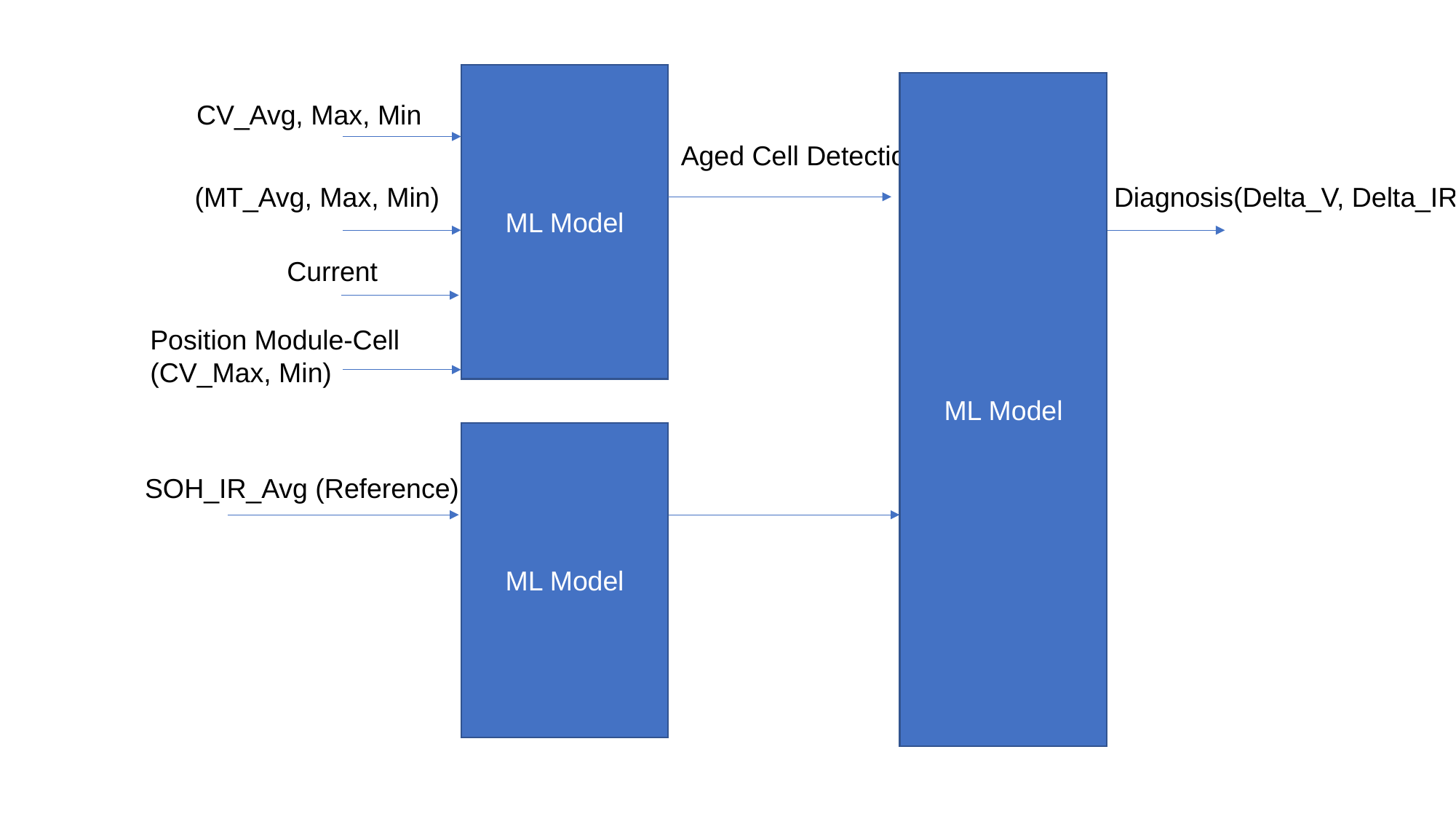

ML Model
ML Model
CV_Avg, Max, Min
Aged Cell Detection
(MT_Avg, Max, Min)
Diagnosis(Delta_V, Delta_IR)
Current
Position Module-Cell
(CV_Max, Min)
ML Model
SOH_IR_Avg (Reference)